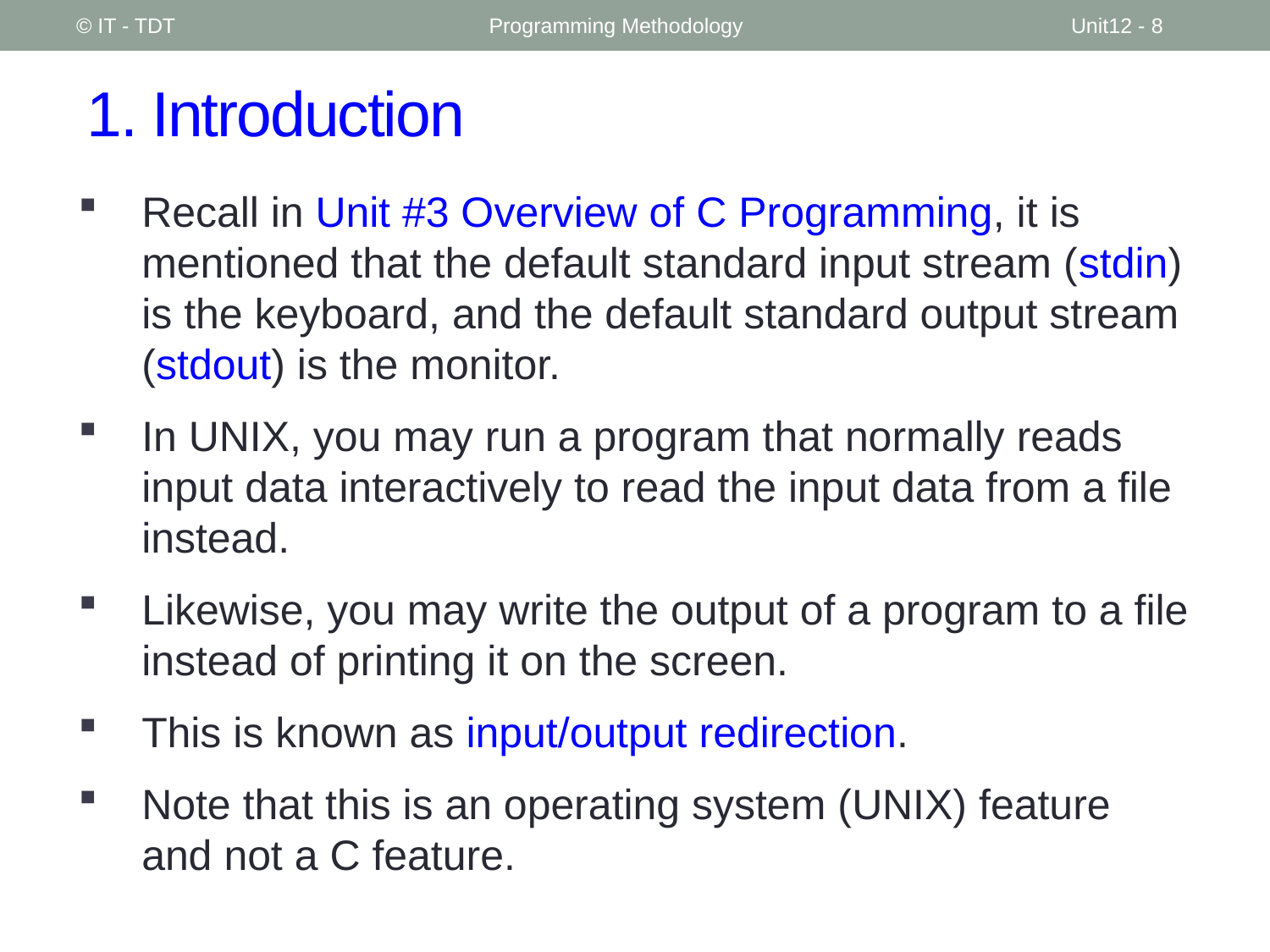

© IT - TDT
Programming Methodology
Unit12 - 8
# 1. Introduction
Recall in Unit #3 Overview of C Programming, it is mentioned that the default standard input stream (stdin) is the keyboard, and the default standard output stream (stdout) is the monitor.
In UNIX, you may run a program that normally reads input data interactively to read the input data from a file instead.
Likewise, you may write the output of a program to a file instead of printing it on the screen.
This is known as input/output redirection.
Note that this is an operating system (UNIX) feature and not a C feature.